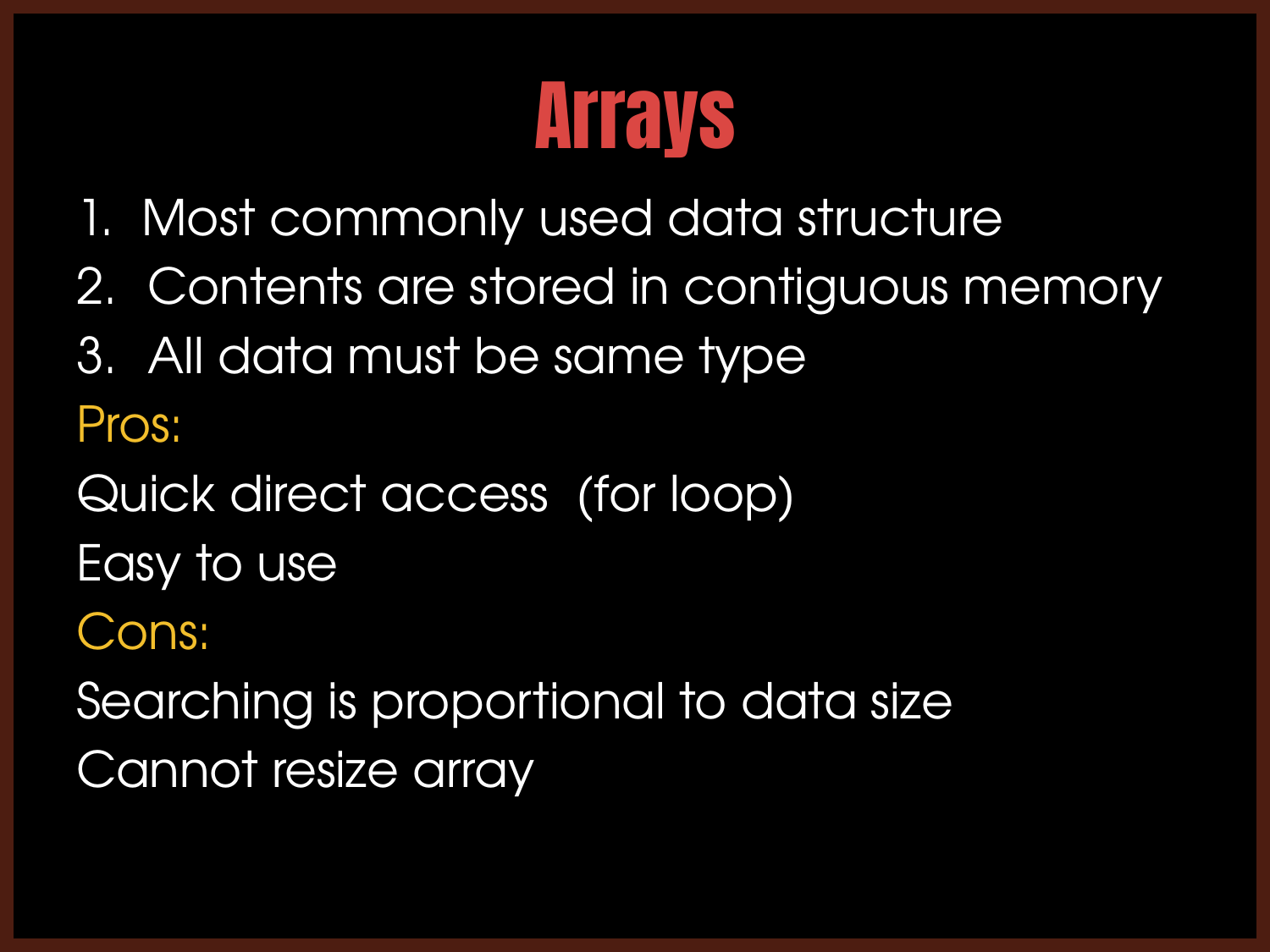

# Arrays
1.  Most commonly used data structure
Contents are stored in contiguous memory
All data must be same type
Pros:
Quick direct access  (for loop)
Easy to use
Cons:
Searching is proportional to data size
Cannot resize array